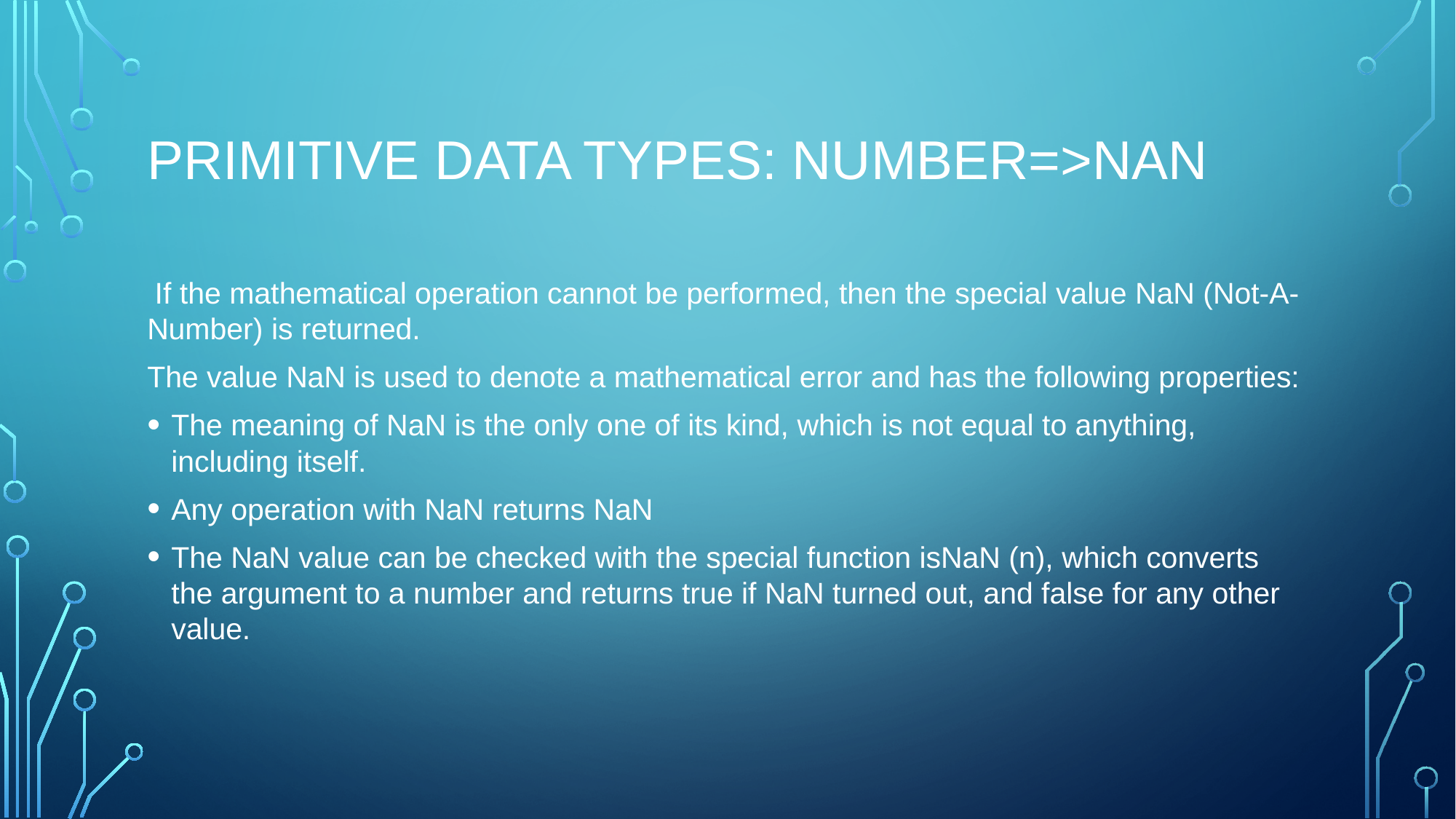

# primitive data types: Number=>Nan
 If the mathematical operation cannot be performed, then the special value NaN (Not-A-Number) is returned.
The value NaN is used to denote a mathematical error and has the following properties:
The meaning of NaN is the only one of its kind, which is not equal to anything, including itself.
Any operation with NaN returns NaN
The NaN value can be checked with the special function isNaN (n), which converts the argument to a number and returns true if NaN turned out, and false for any other value.